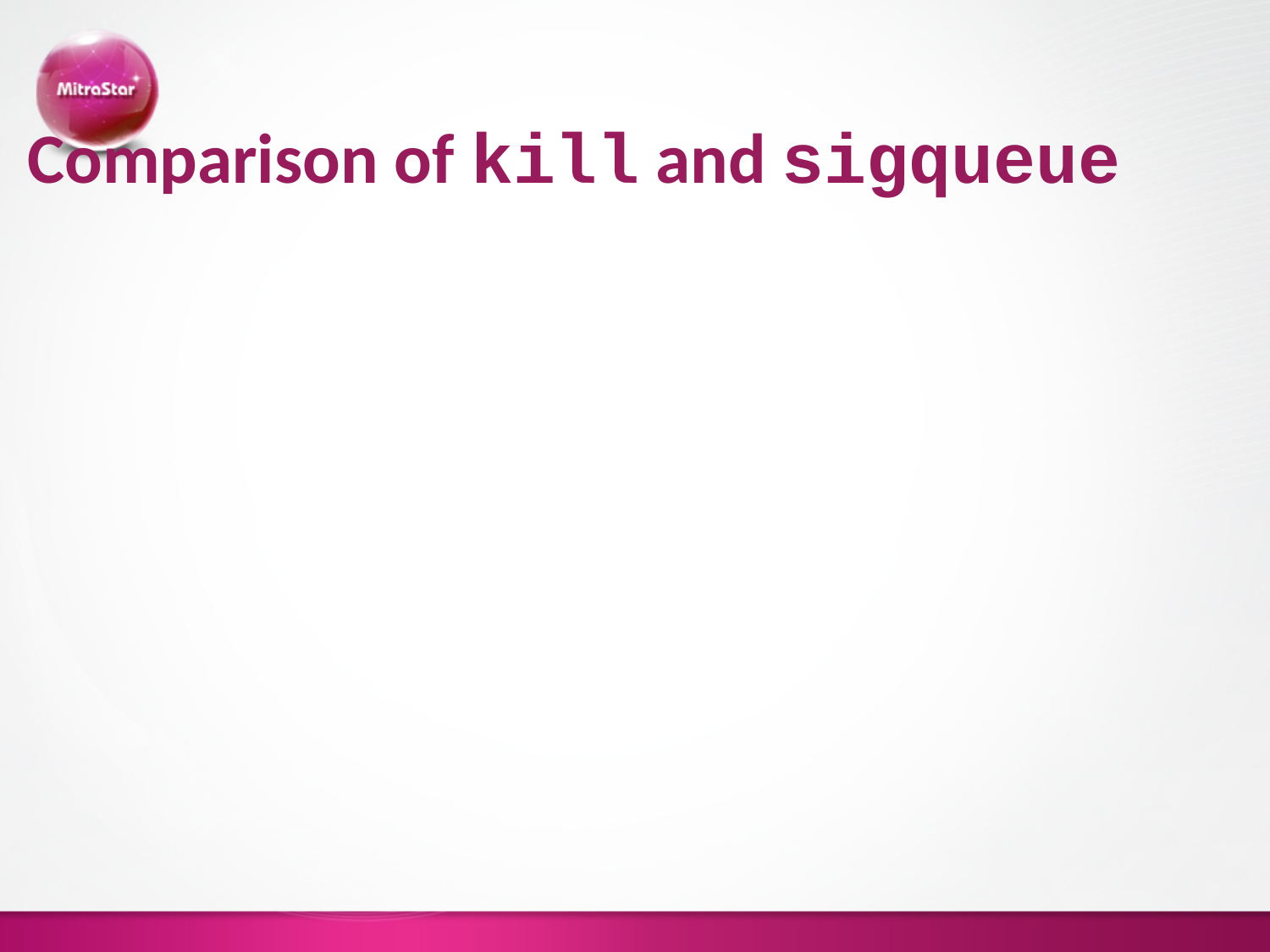

# Comparison of kill and sigqueue
sigqueue is capable of sending signal with an accompany value.
The standard signals and real-time signals are able to be sent by kill() and siqueue()
Sending standard signals does not cause the multiple signals of the same number to be queued.
sigqueue() does not return error when sent a standard signal to a process the buffer of which is full.
sigqueue()can only send the signal to a single process. kill() is capable of sending signals to a group processes.
Kill() is allowing to send a signal when the signal buffer of destination process is full.